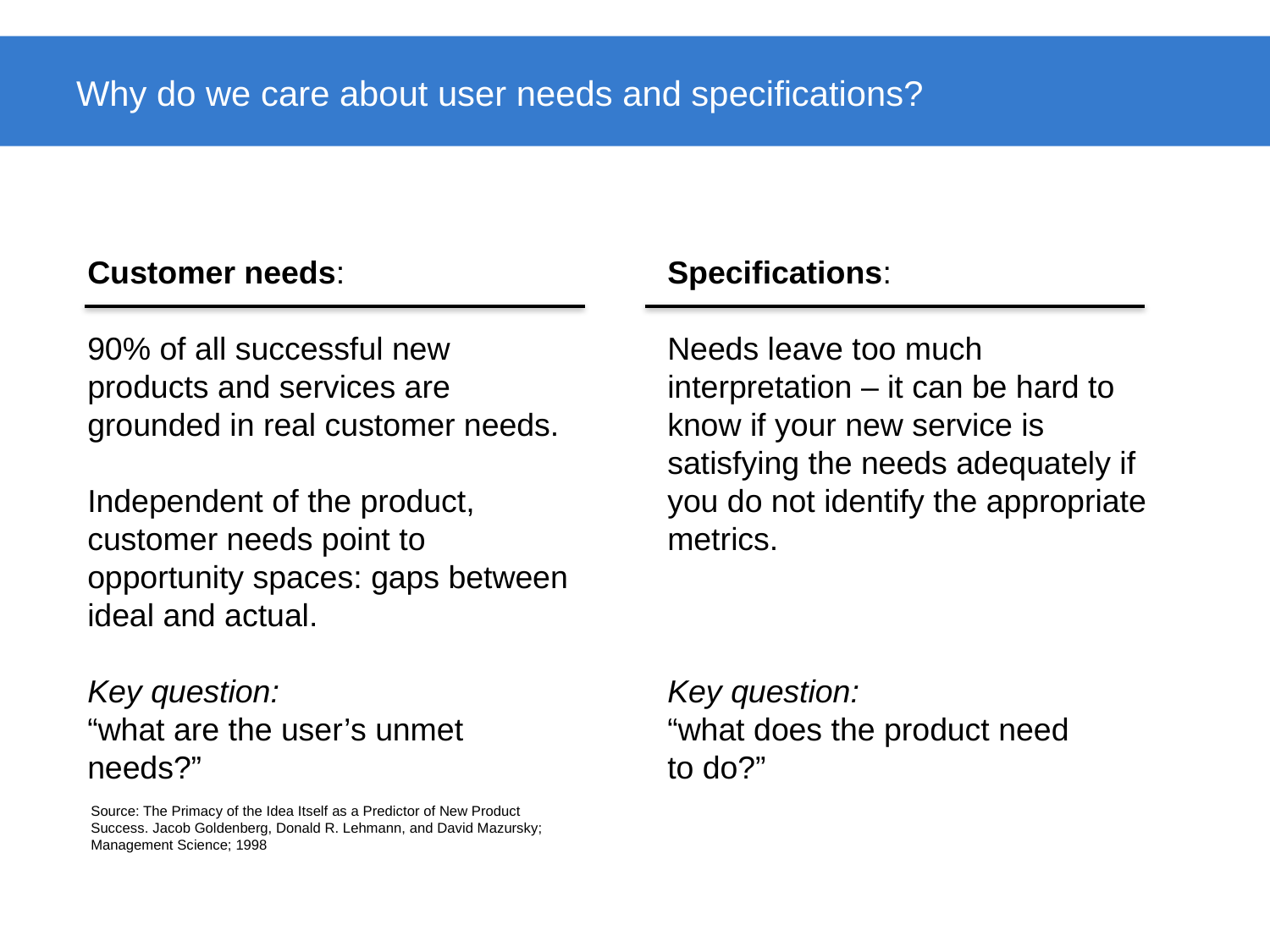

# Why do we care about user needs and specifications?
Specifications:

Needs leave too much interpretation – it can be hard to know if your new service is satisfying the needs adequately if you do not identify the appropriate metrics.

Key question:
“what does the product need
to do?”
Customer needs:

90% of all successful new products and services are grounded in real customer needs.

Independent of the product, customer needs point to opportunity spaces: gaps between ideal and actual.

Key question:
“what are the user’s unmet needs?”
Source: The Primacy of the Idea Itself as a Predictor of New Product Success. Jacob Goldenberg, Donald R. Lehmann, and David Mazursky; Management Science; 1998